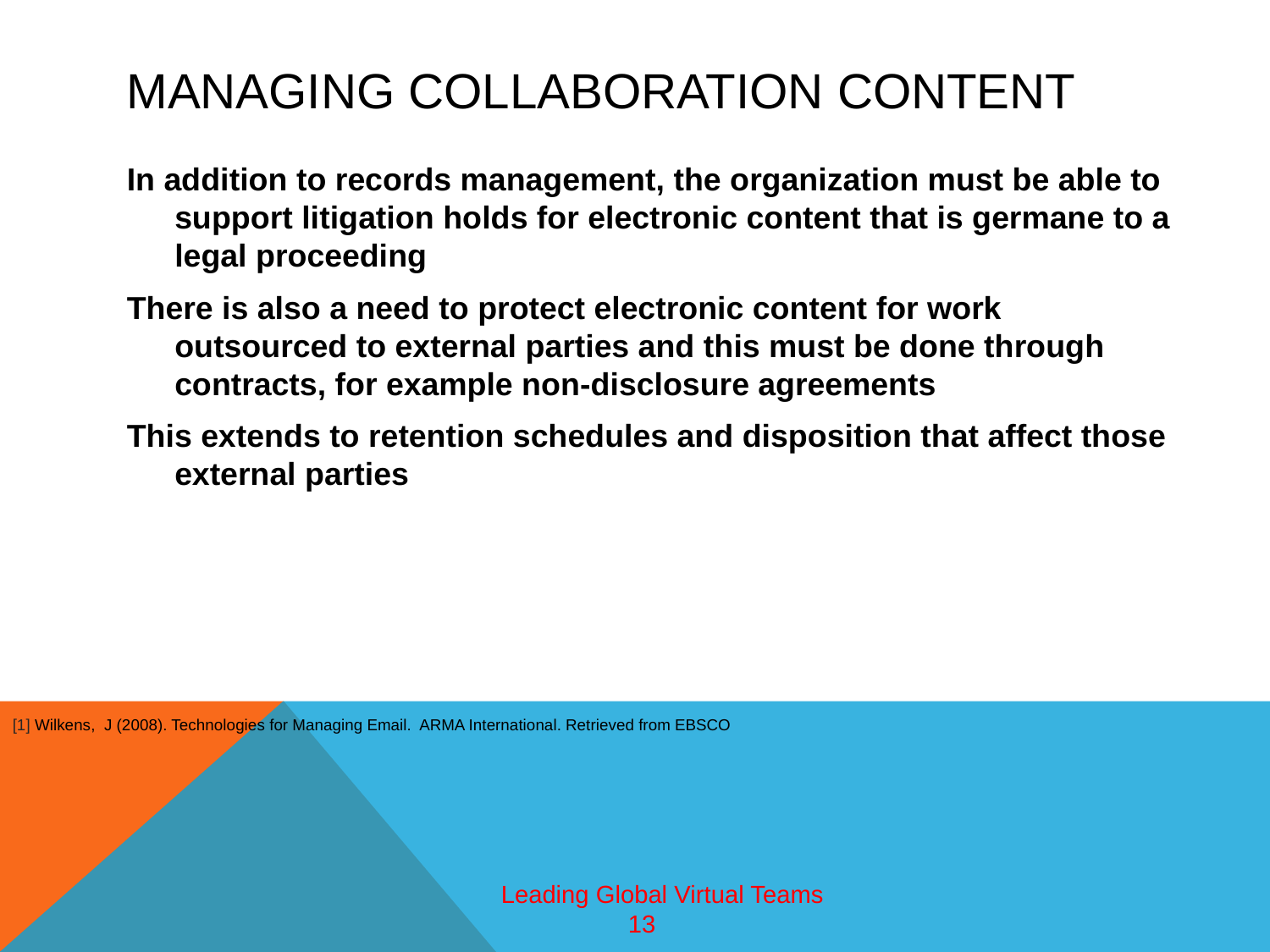

# Managing collaboration content
In addition to records management, the organization must be able to support litigation holds for electronic content that is germane to a legal proceeding
There is also a need to protect electronic content for work outsourced to external parties and this must be done through contracts, for example non-disclosure agreements
This extends to retention schedules and disposition that affect those external parties
[1] Wilkens,  J (2008). Technologies for Managing Email.  ARMA International. Retrieved from EBSCO